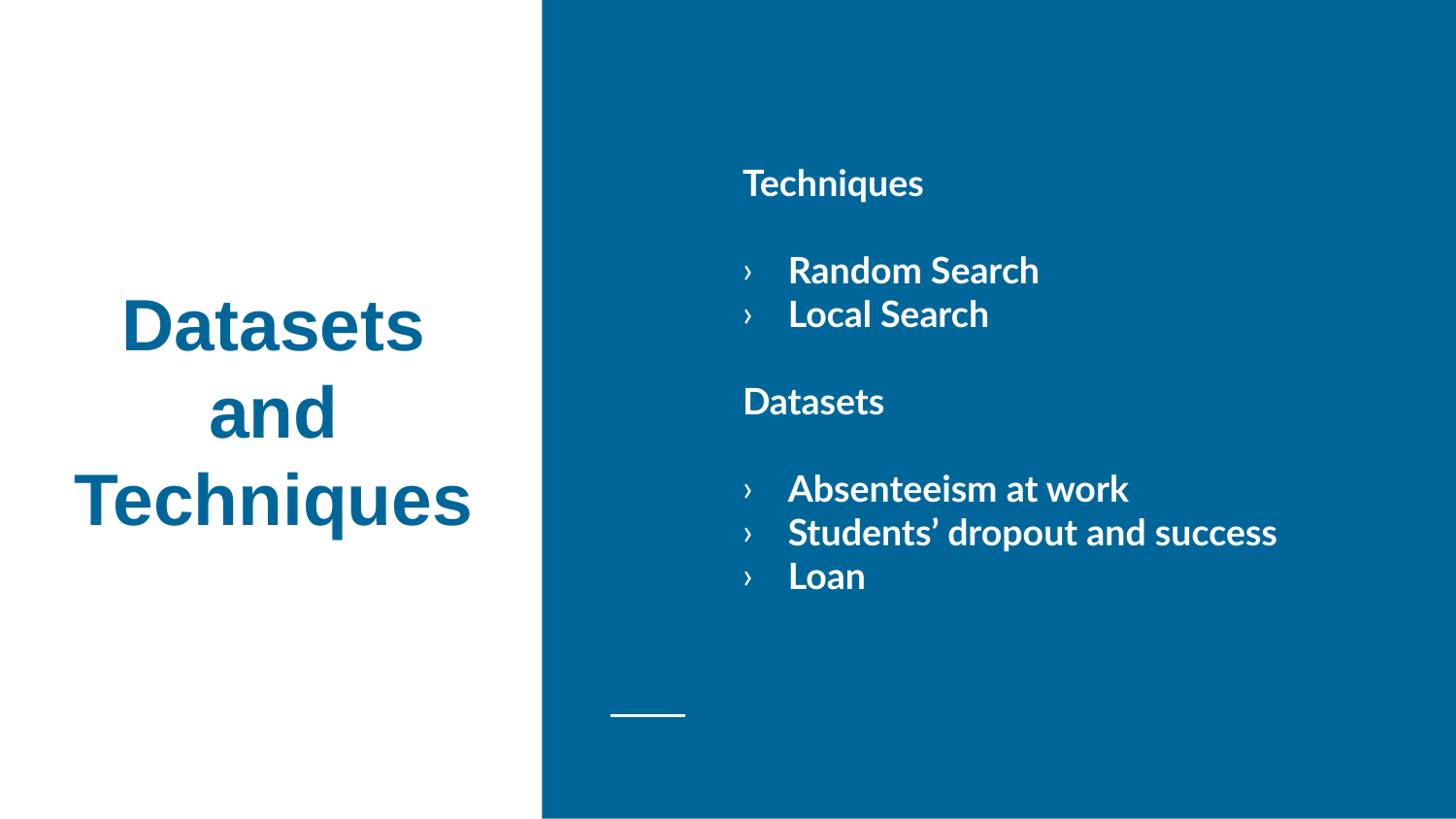

Techniques

Random Search
Local Search

Datasets

Absenteeism at work
Students’ dropout and success
Loan

# Datasets and Techniques